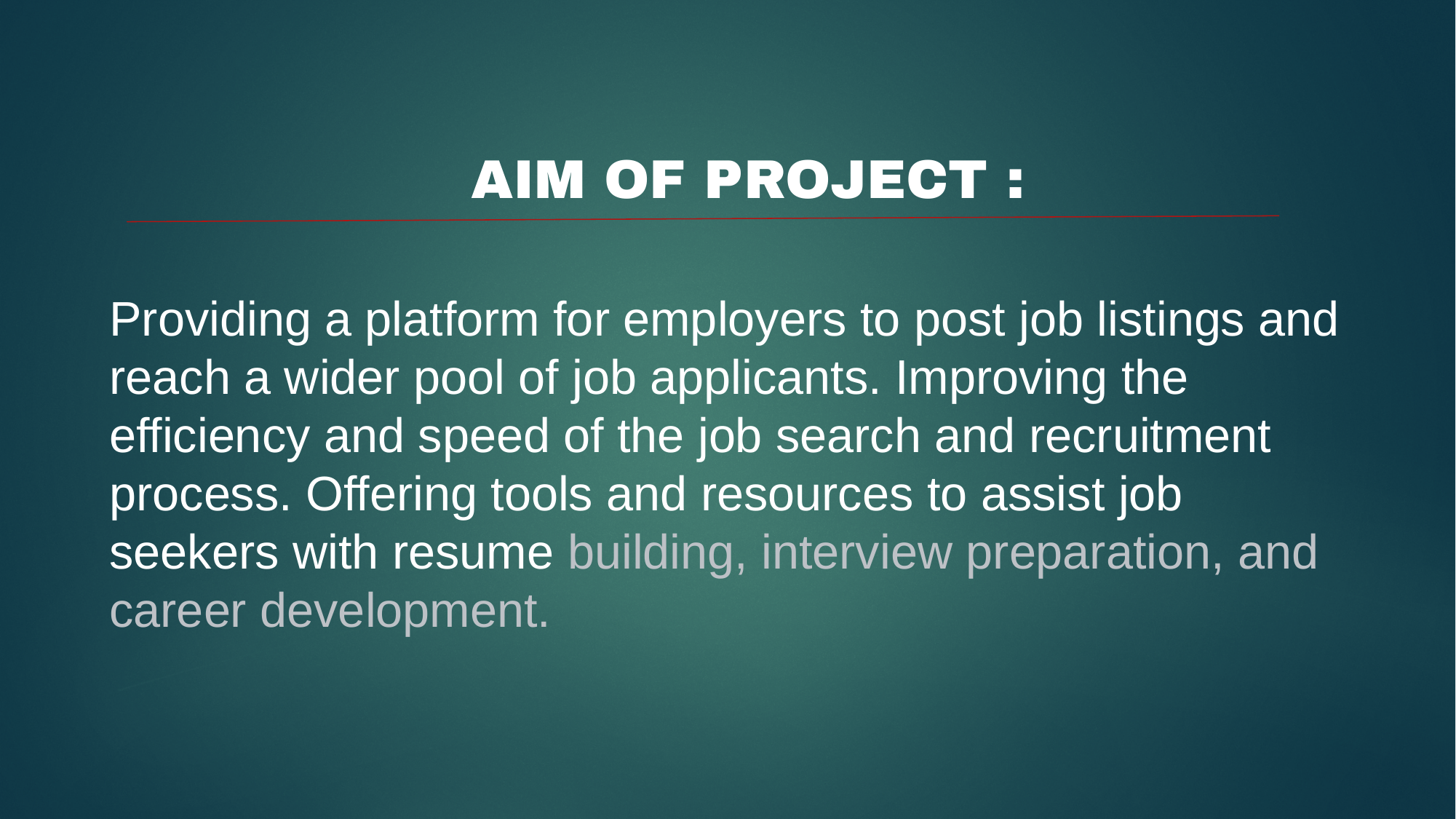

Aim of project :
AIM OF PROJECT :

Providing a platform for employers to post job listings and reach a wider pool of job applicants. Improving the efficiency and speed of the job search and recruitment process. Offering tools and resources to assist job seekers with resume building, interview preparation, and career development.